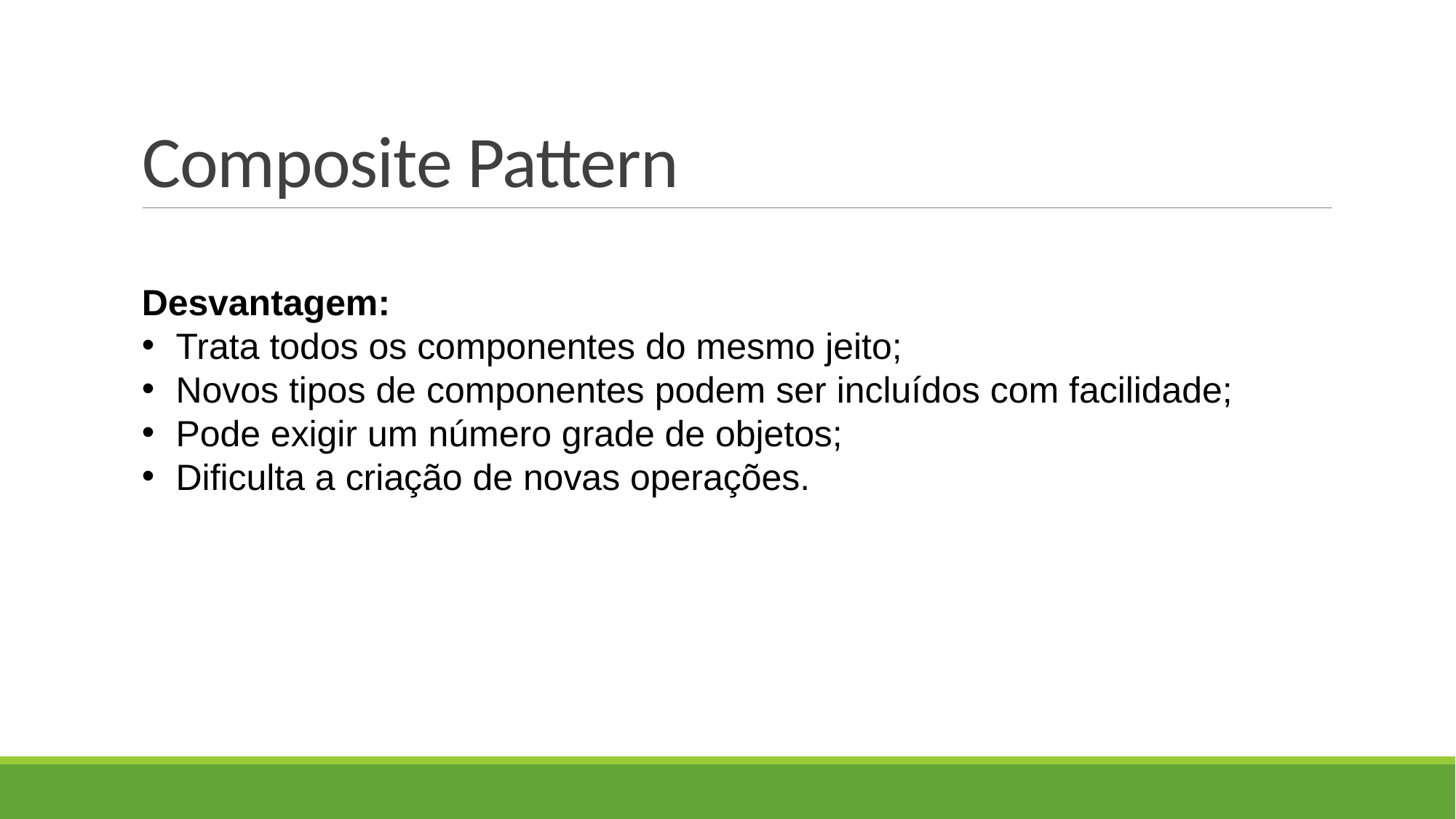

# Composite Pattern

Desvantagem:
Trata todos os componentes do mesmo jeito;
Novos tipos de componentes podem ser incluídos com facilidade;
Pode exigir um número grade de objetos;
Dificulta a criação de novas operações.